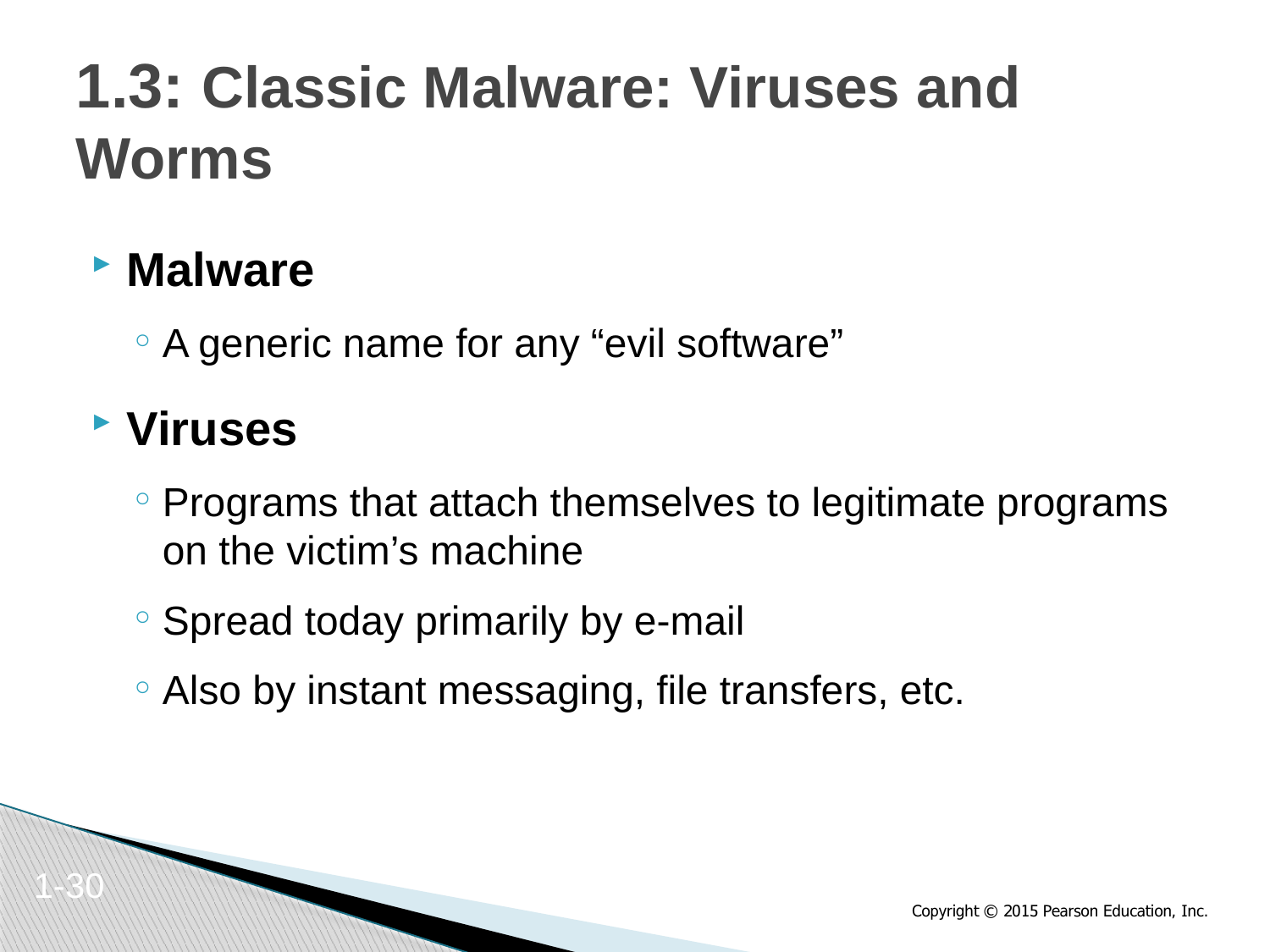

# 1.3: Classic Malware: Viruses and Worms
Malware
A generic name for any “evil software”
Viruses
Programs that attach themselves to legitimate programs on the victim’s machine
Spread today primarily by e-mail
Also by instant messaging, file transfers, etc.

1-30